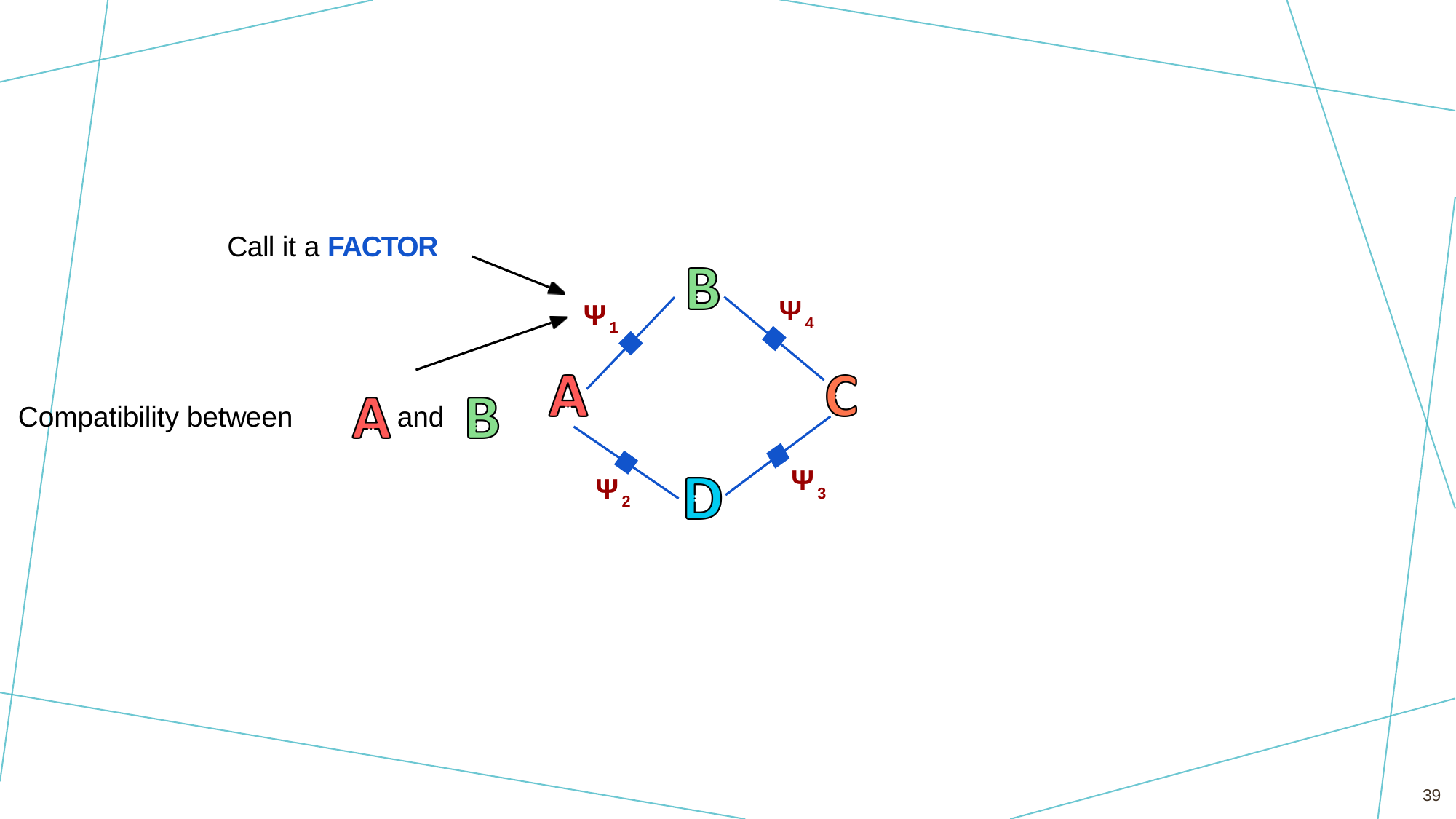

Call it a FACTOR

Ψ4
Ψ1

Compatibility between	and

Ψ3
Ψ2
39